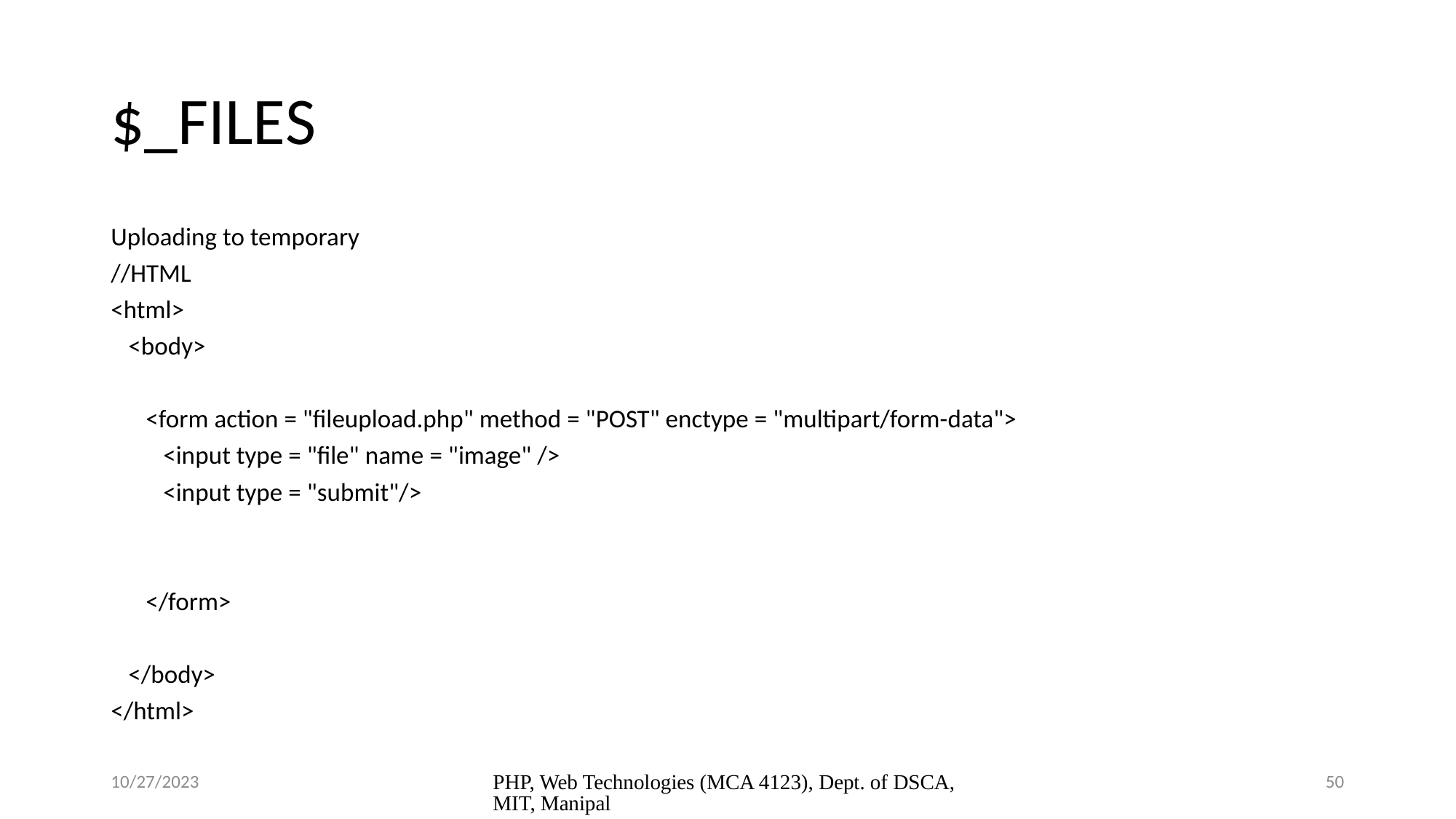

# $_FILES
Uploading to temporary
//HTML
<html>
   <body>

      <form action = "fileupload.php" method = "POST" enctype = "multipart/form-data">
         <input type = "file" name = "image" />
         <input type = "submit"/>

      </form>

   </body>
</html>
10/27/2023
PHP, Web Technologies (MCA 4123), Dept. of DSCA, MIT, Manipal
50